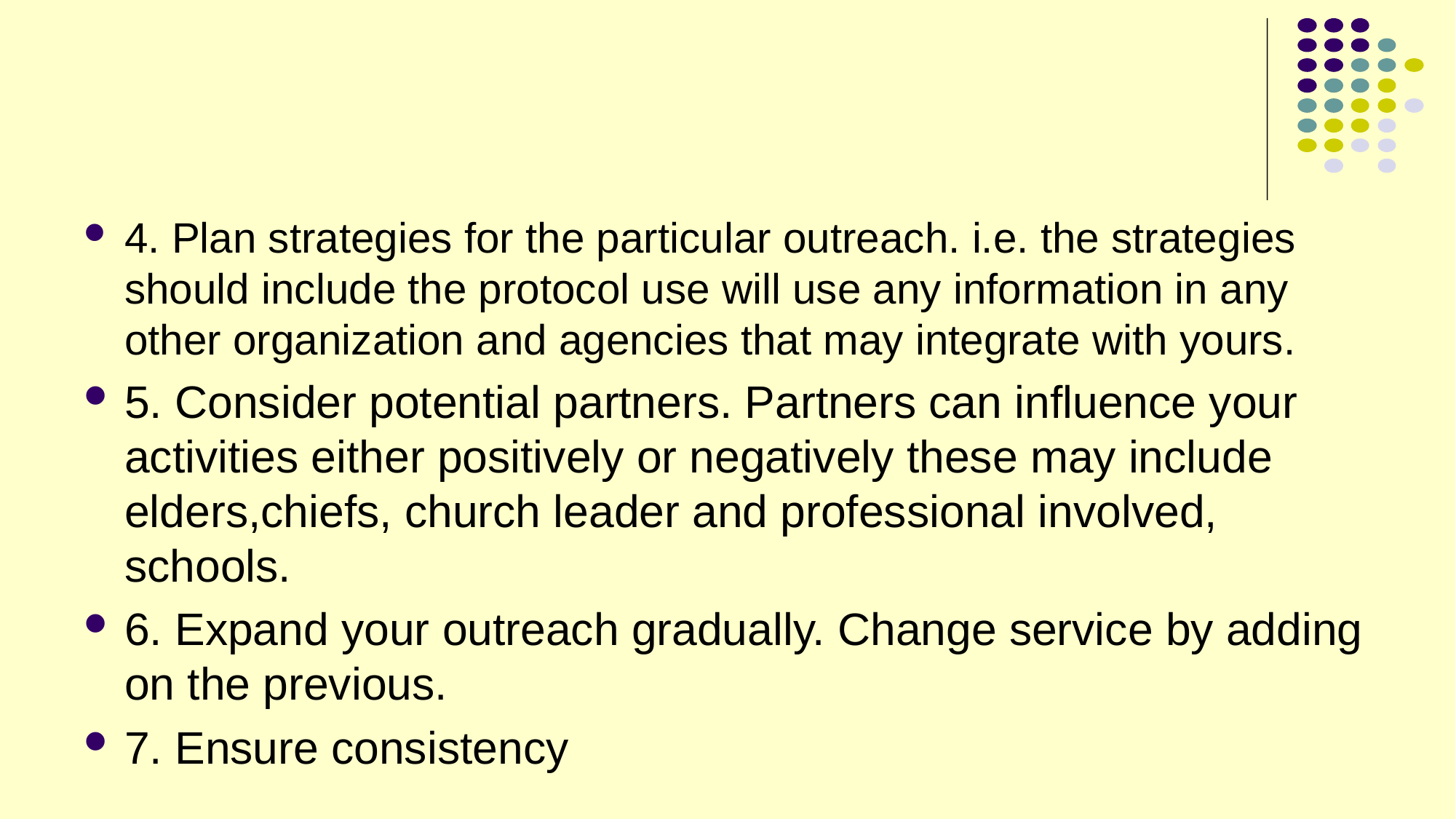

#
4. Plan strategies for the particular outreach. i.e. the strategies should include the protocol use will use any information in any other organization and agencies that may integrate with yours.
5. Consider potential partners. Partners can influence your activities either positively or negatively these may include elders,chiefs, church leader and professional involved, schools.
6. Expand your outreach gradually. Change service by adding on the previous.
7. Ensure consistency